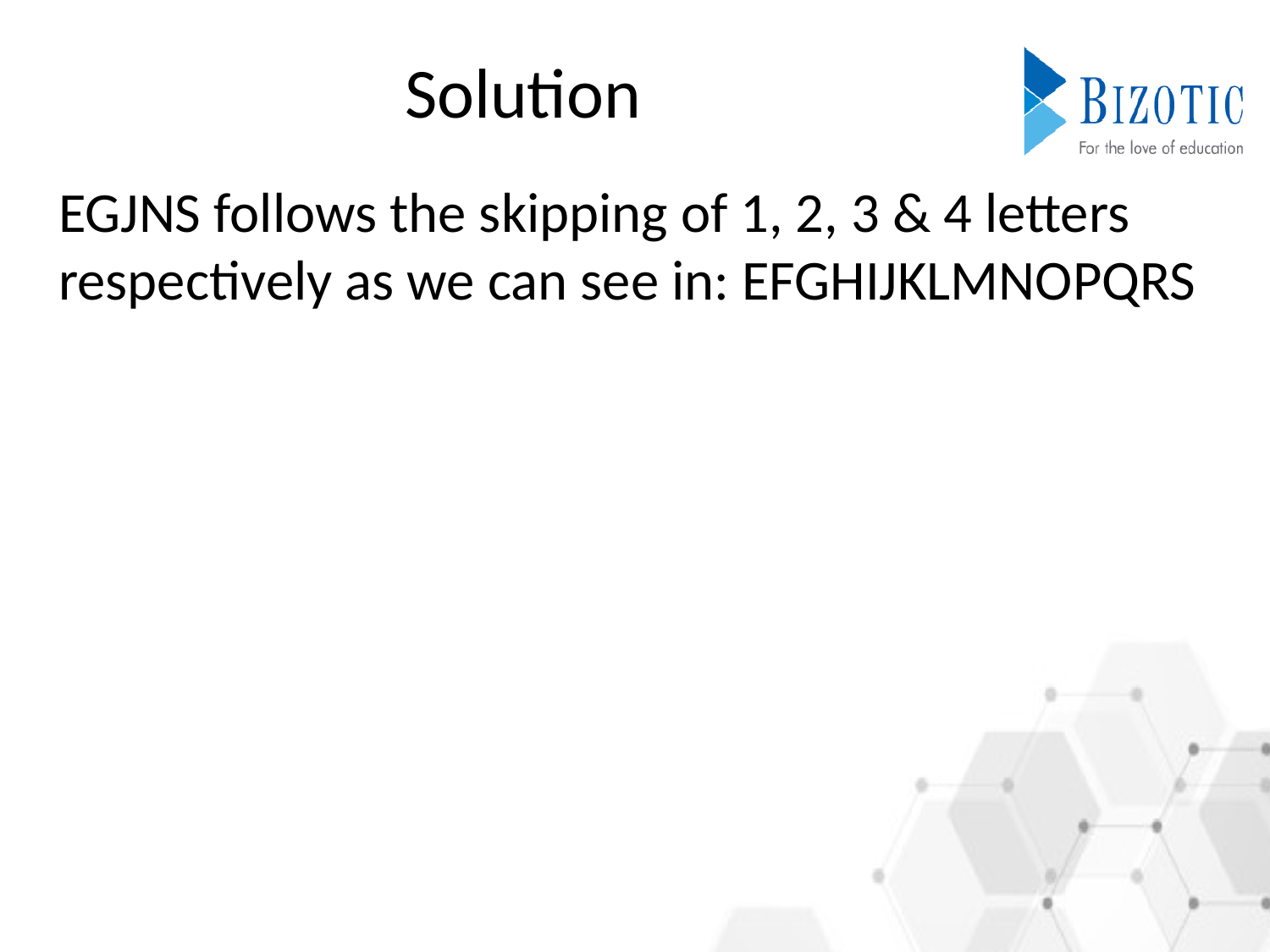

# Solution
EGJNS follows the skipping of 1, 2, 3 & 4 letters respectively as we can see in: EFGHIJKLMNOPQRS